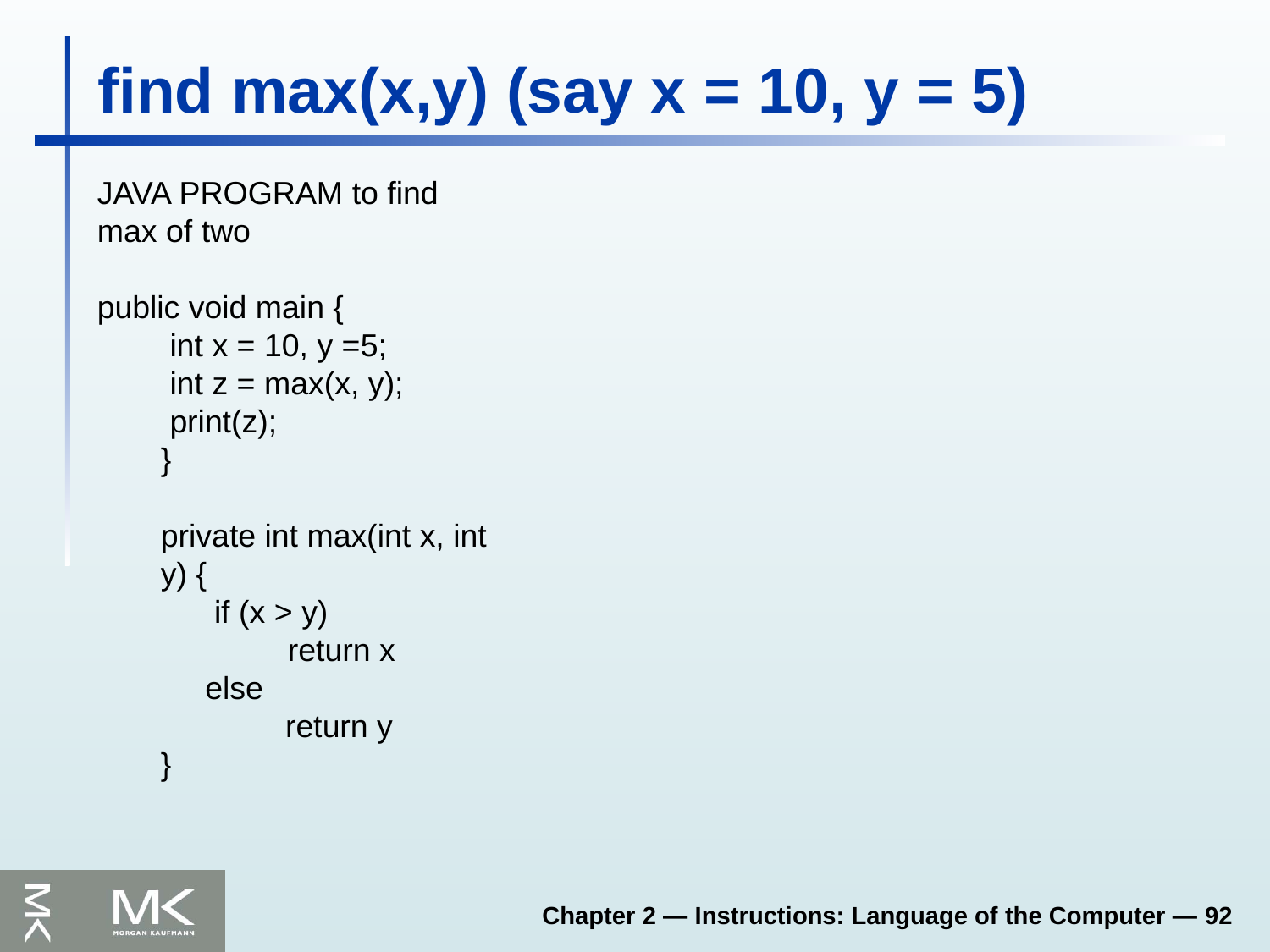

# find max(x,y) (say x = 10, y = 5)
JAVA PROGRAM to find max of two

public void main {
 int x = 10, y =5;
 int z = max(x, y);
 print(z);
}

private int max(int x, int y) {
      if (x > y)
	return x
     else
              return y
}

Chapter 2 — Instructions: Language of the Computer — 92